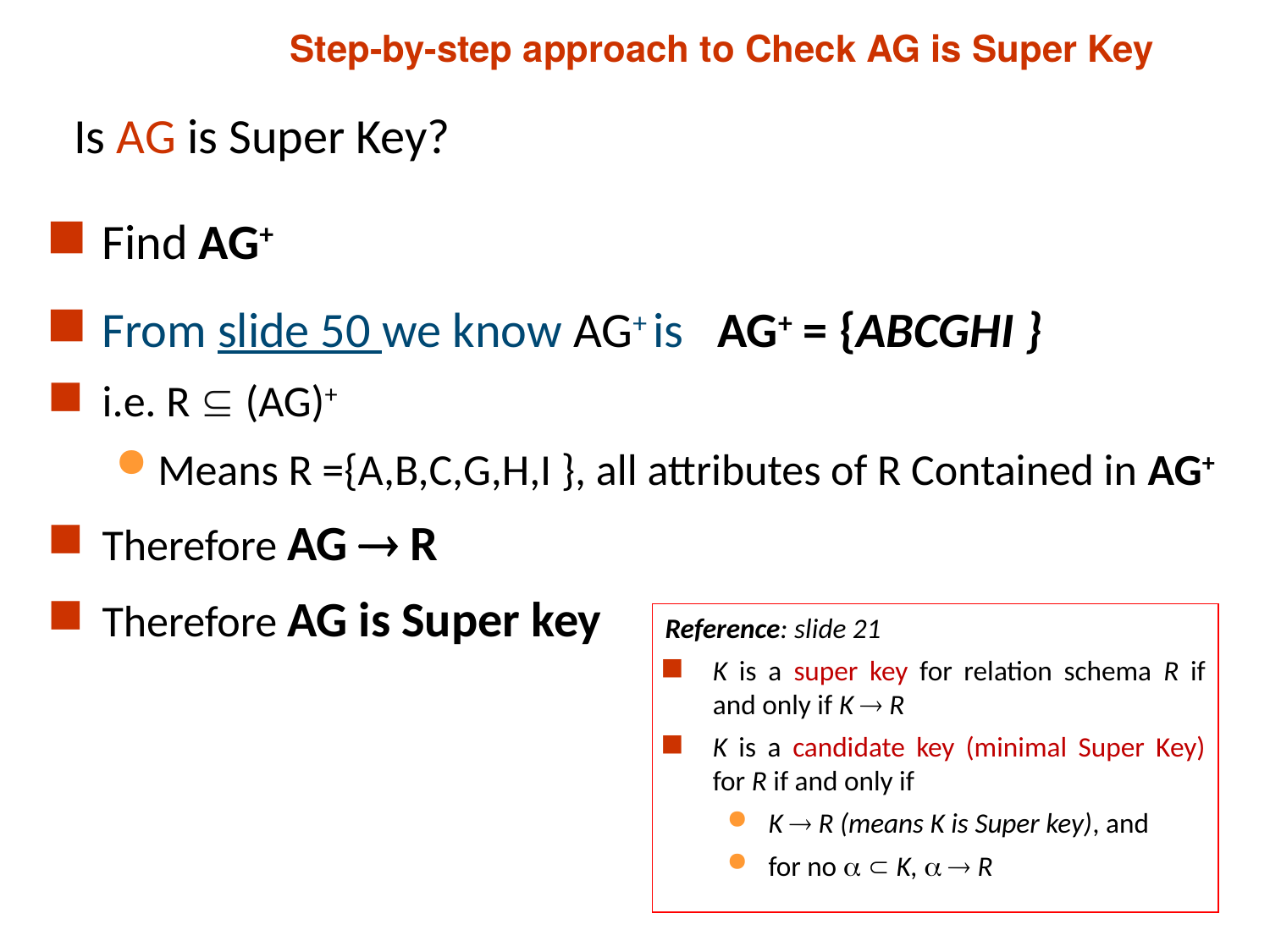

Step-by-step approach to Check AG is Super Key
Is AG is Super Key?
Find AG+
From slide 50 we know AG+ is   AG+ = {ABCGHI }
i.e. R ⊆ (AG)+
Means R ={A,B,C,G,H,I }, all attributes of R Contained in AG+
Therefore AG → R
Therefore AG is Super key

Reference: slide 21
K is a super key for relation schema R if and only if K → R
K is a candidate key (minimal Super Key) for R if and only if
K → R (means K is Super key), and
for no α ⊂ K, α → R